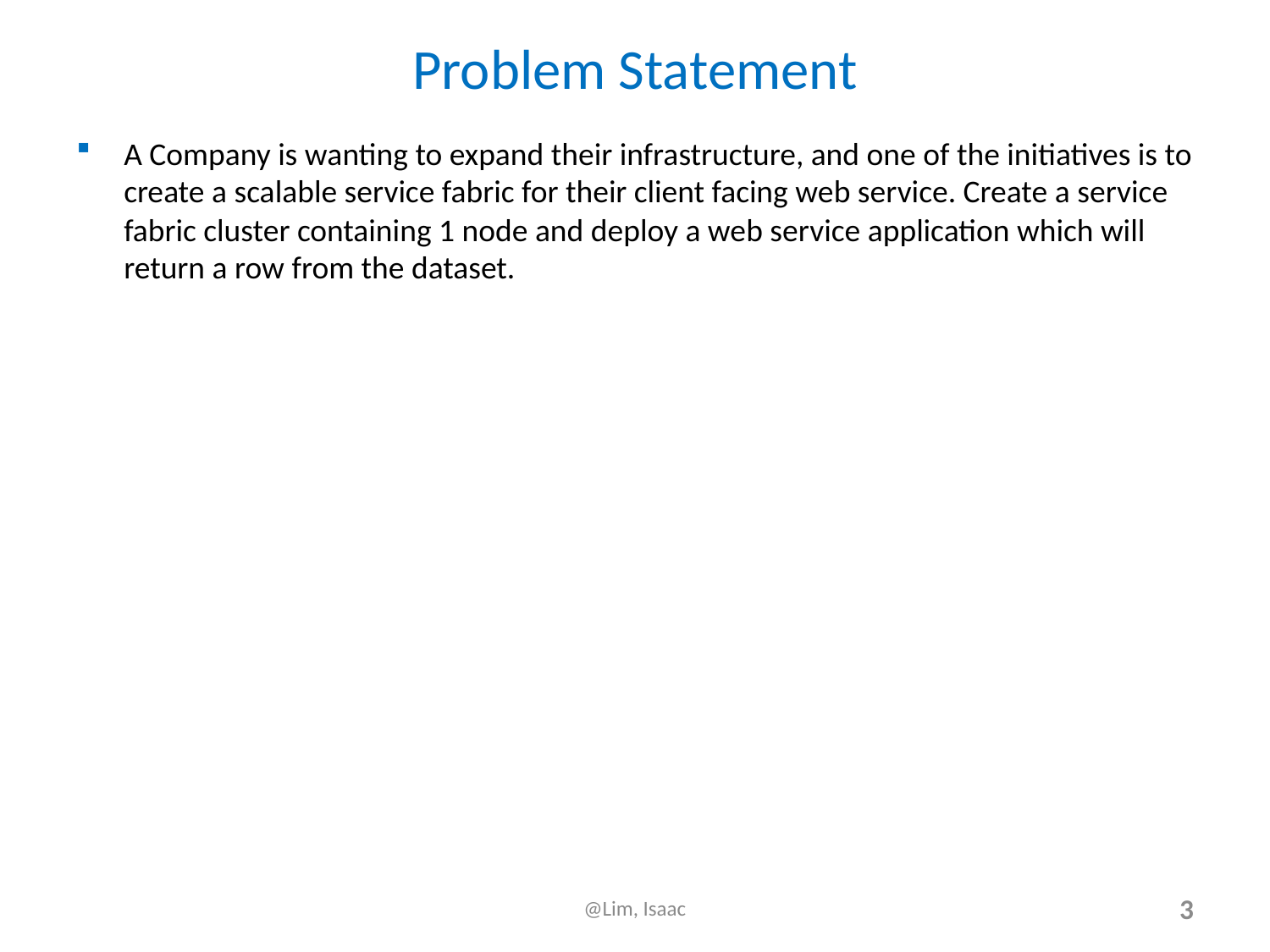

# Problem Statement
A Company is wanting to expand their infrastructure, and one of the initiatives is to create a scalable service fabric for their client facing web service. Create a service fabric cluster containing 1 node and deploy a web service application which will return a row from the dataset.
@Lim, Isaac
3